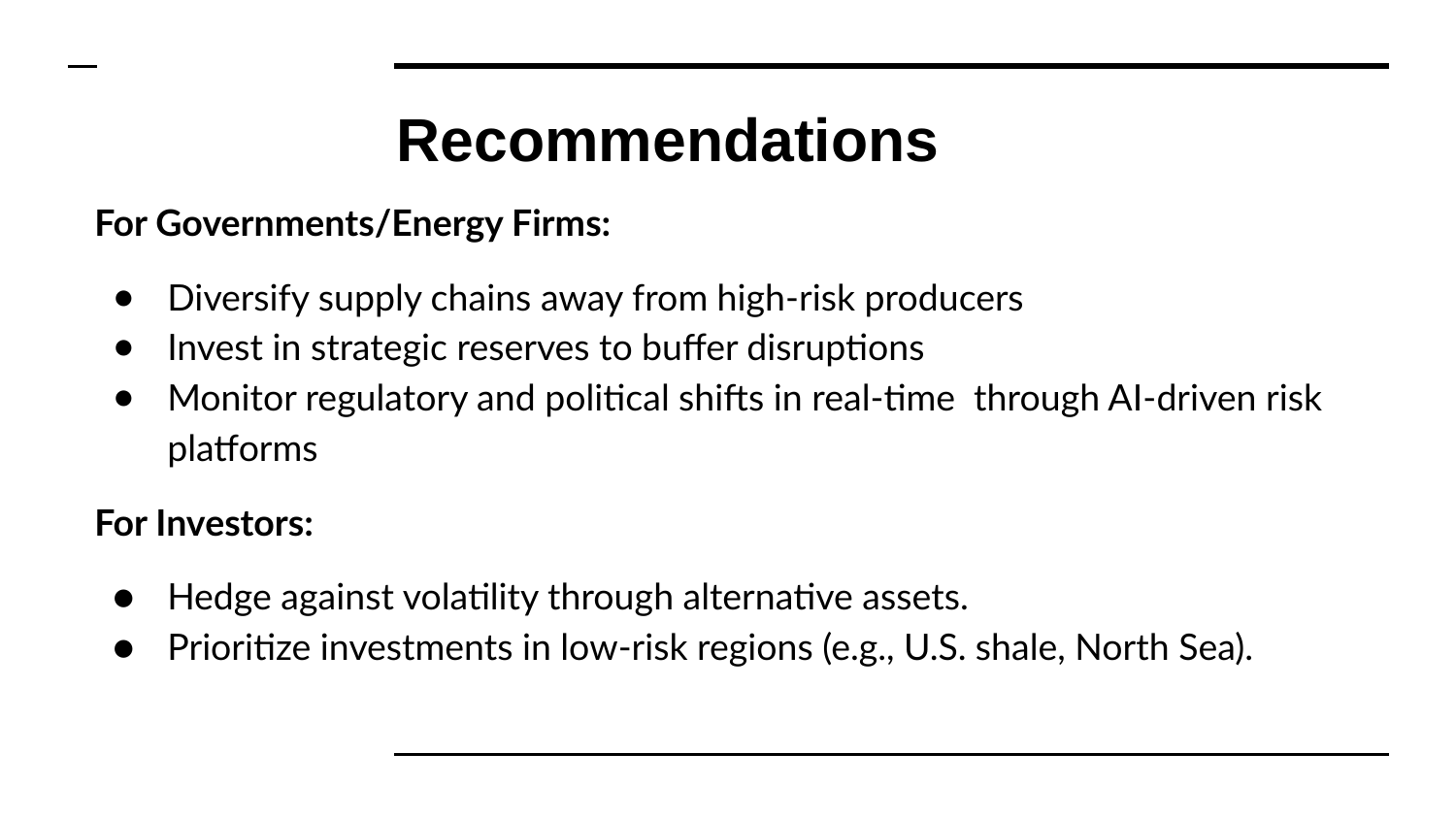

# Recommendations
For Governments/Energy Firms:
Diversify supply chains away from high-risk producers
Invest in strategic reserves to buffer disruptions
Monitor regulatory and political shifts in real-time  through AI-driven risk platforms
For Investors:
Hedge against volatility through alternative assets.
Prioritize investments in low-risk regions (e.g., U.S. shale, North Sea).